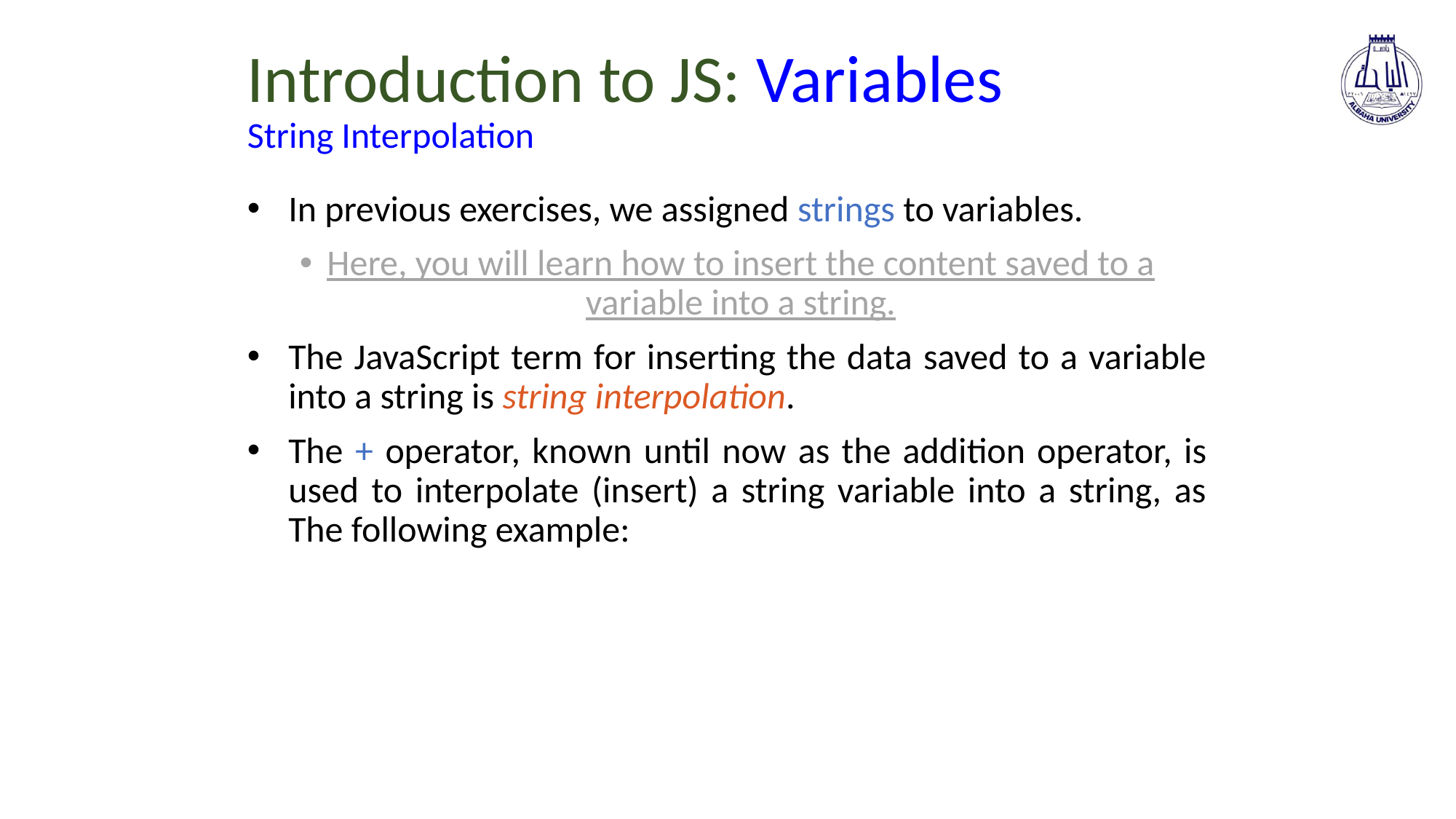

# Introduction to JS: Variables String Interpolation
In previous exercises, we assigned strings to variables.
Here, you will learn how to insert the content saved to a variable into a string.
The JavaScript term for inserting the data saved to a variable into a string is string interpolation.
The + operator, known until now as the addition operator, is used to interpolate (insert) a string variable into a string, as The following example: